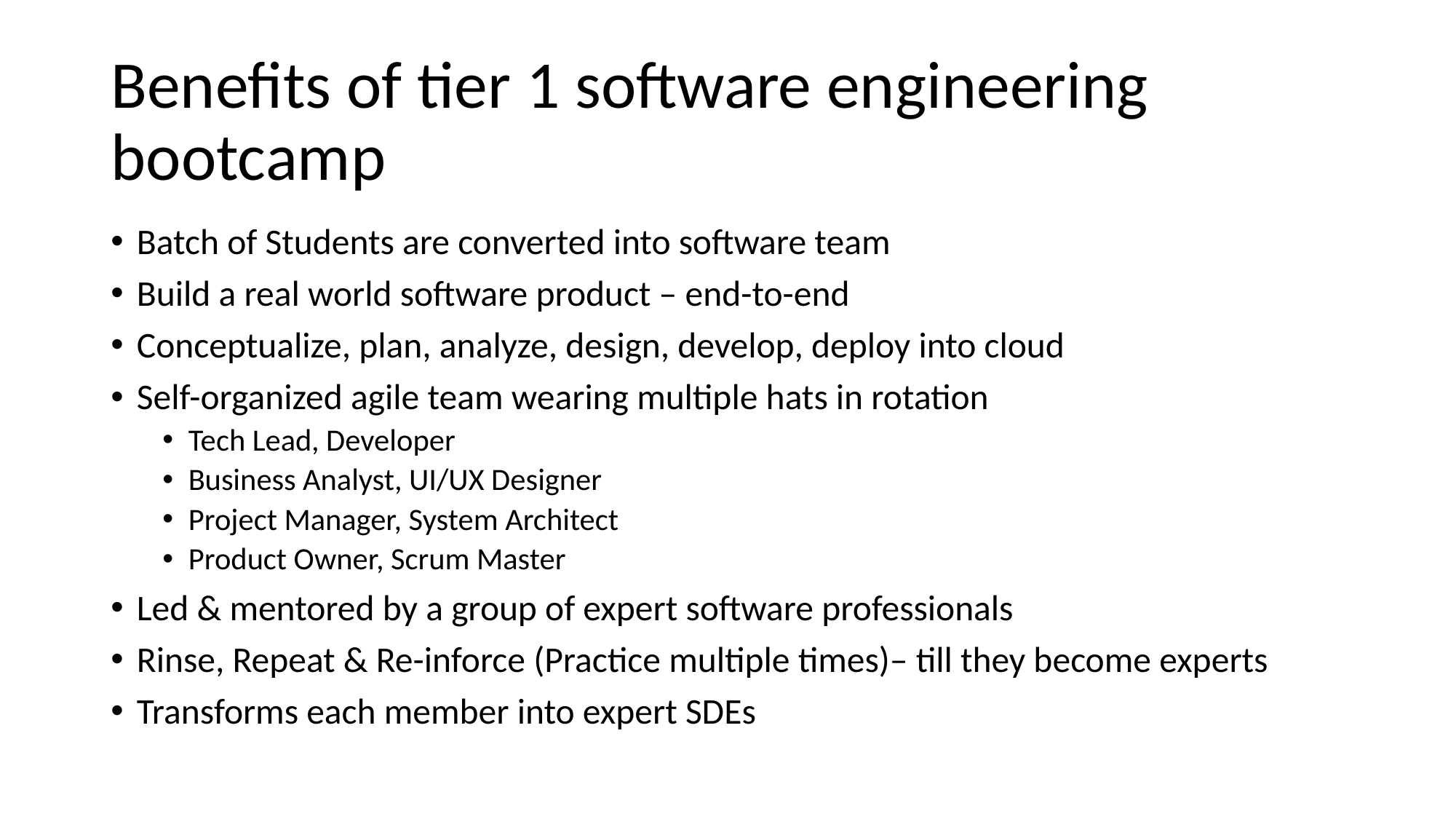

# Benefits of tier 1 software engineering bootcamp
Batch of Students are converted into software team
Build a real world software product – end-to-end
Conceptualize, plan, analyze, design, develop, deploy into cloud
Self-organized agile team wearing multiple hats in rotation
Tech Lead, Developer
Business Analyst, UI/UX Designer
Project Manager, System Architect
Product Owner, Scrum Master
Led & mentored by a group of expert software professionals
Rinse, Repeat & Re-inforce (Practice multiple times)– till they become experts
Transforms each member into expert SDEs